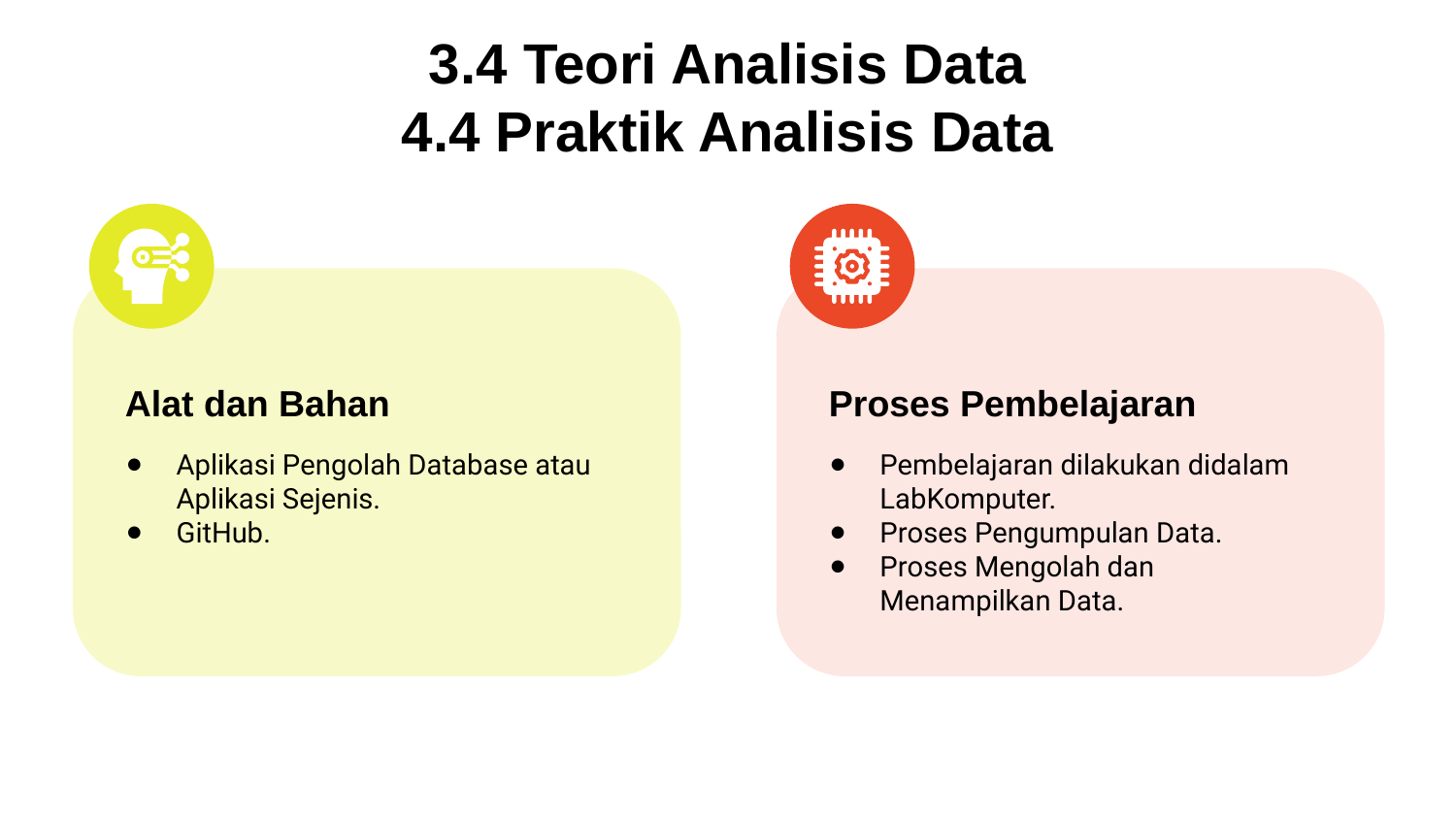

# 3.4 Teori Analisis Data 4.4 Praktik Analisis Data

Alat dan Bahan
Aplikasi Pengolah Database atau Aplikasi Sejenis.
GitHub.
Proses Pembelajaran
Pembelajaran dilakukan didalam LabKomputer.
Proses Pengumpulan Data.
Proses Mengolah dan Menampilkan Data.